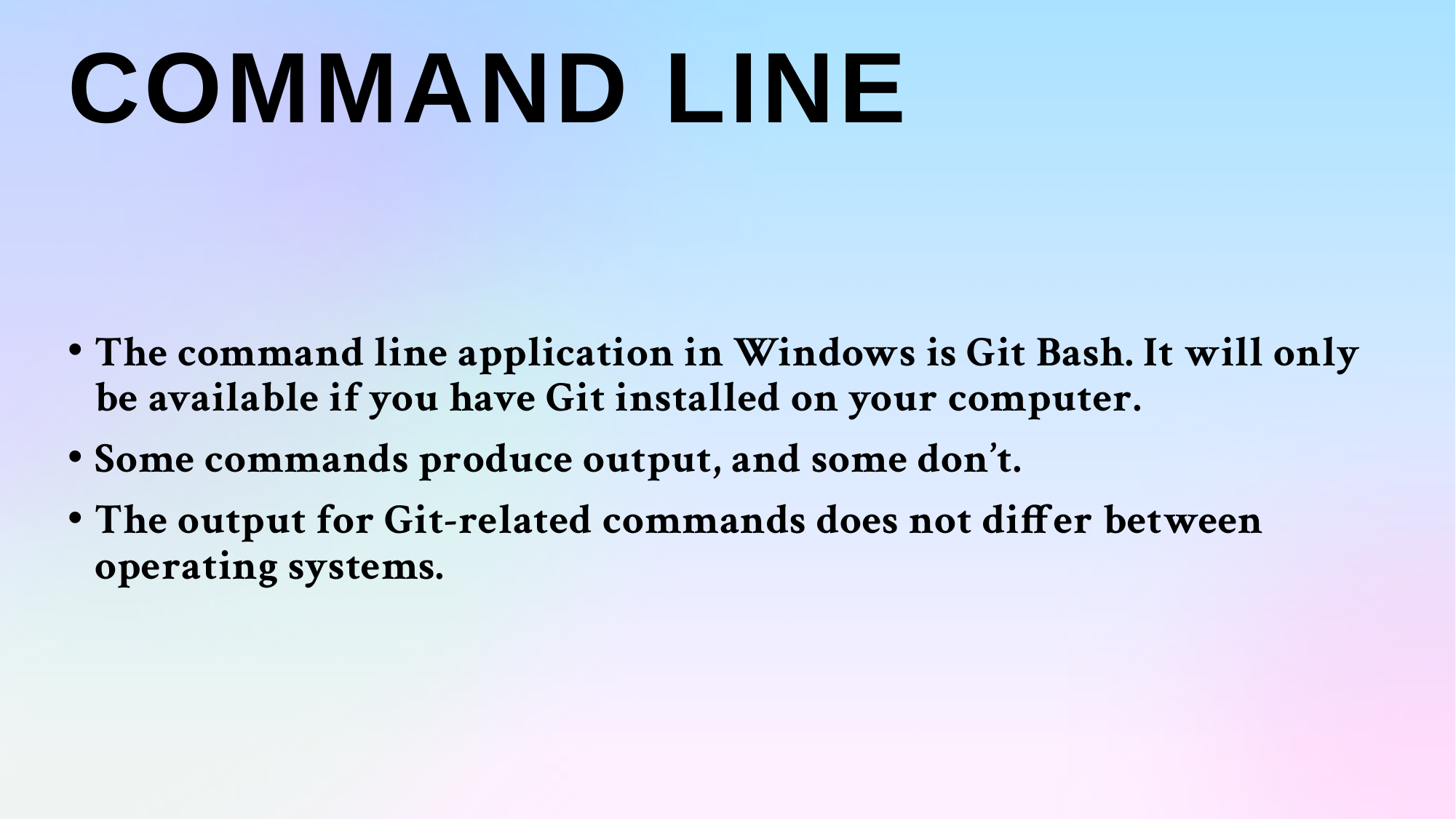

Command Line
The command line application in Windows is Git Bash. It will only be available if you have Git installed on your computer.
Some commands produce output, and some don’t.
The output for Git-related commands does not differ between operating systems.